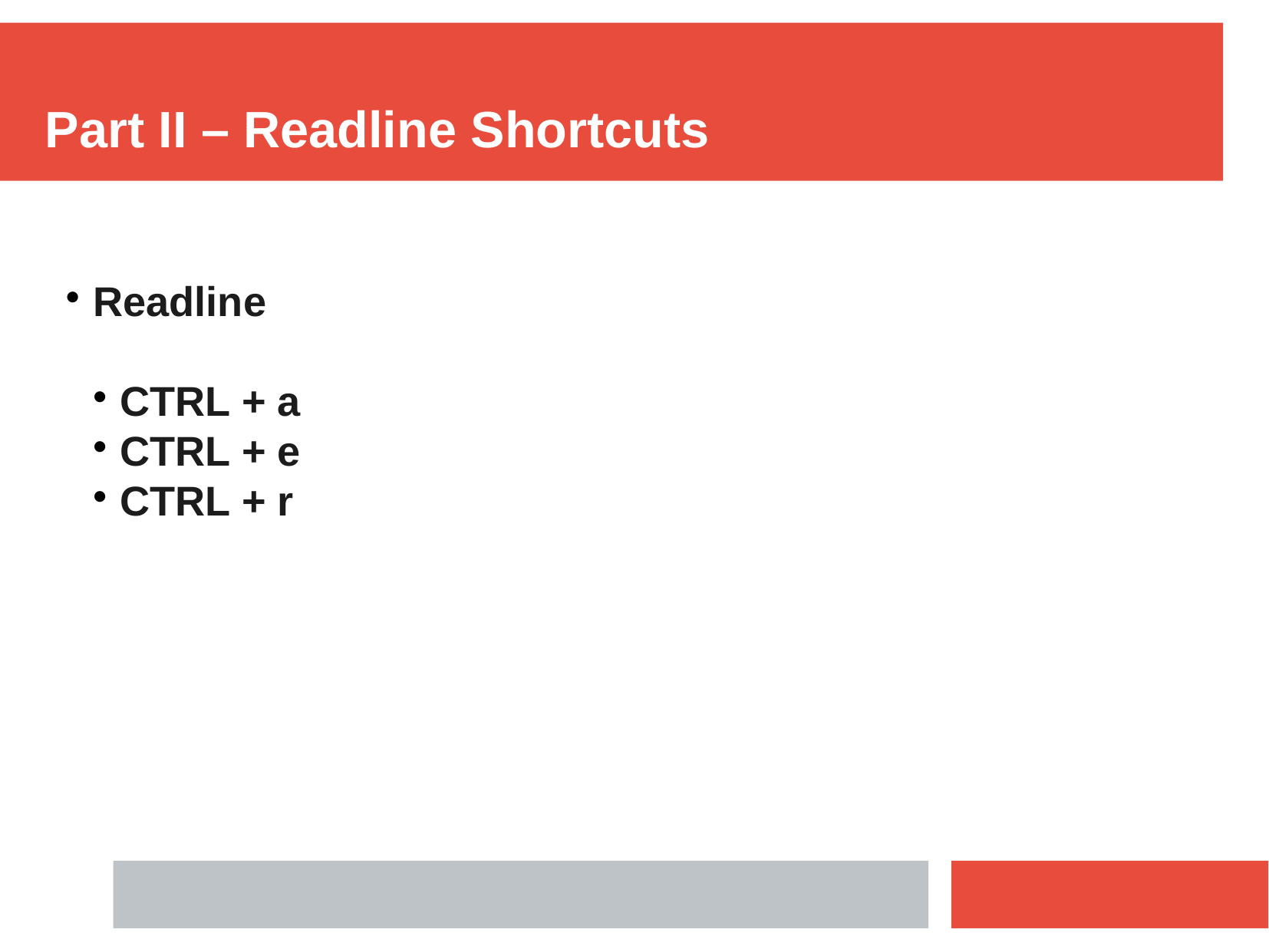

Part II – Readline Shortcuts

Readline

CTRL + a
CTRL + e
CTRL + r